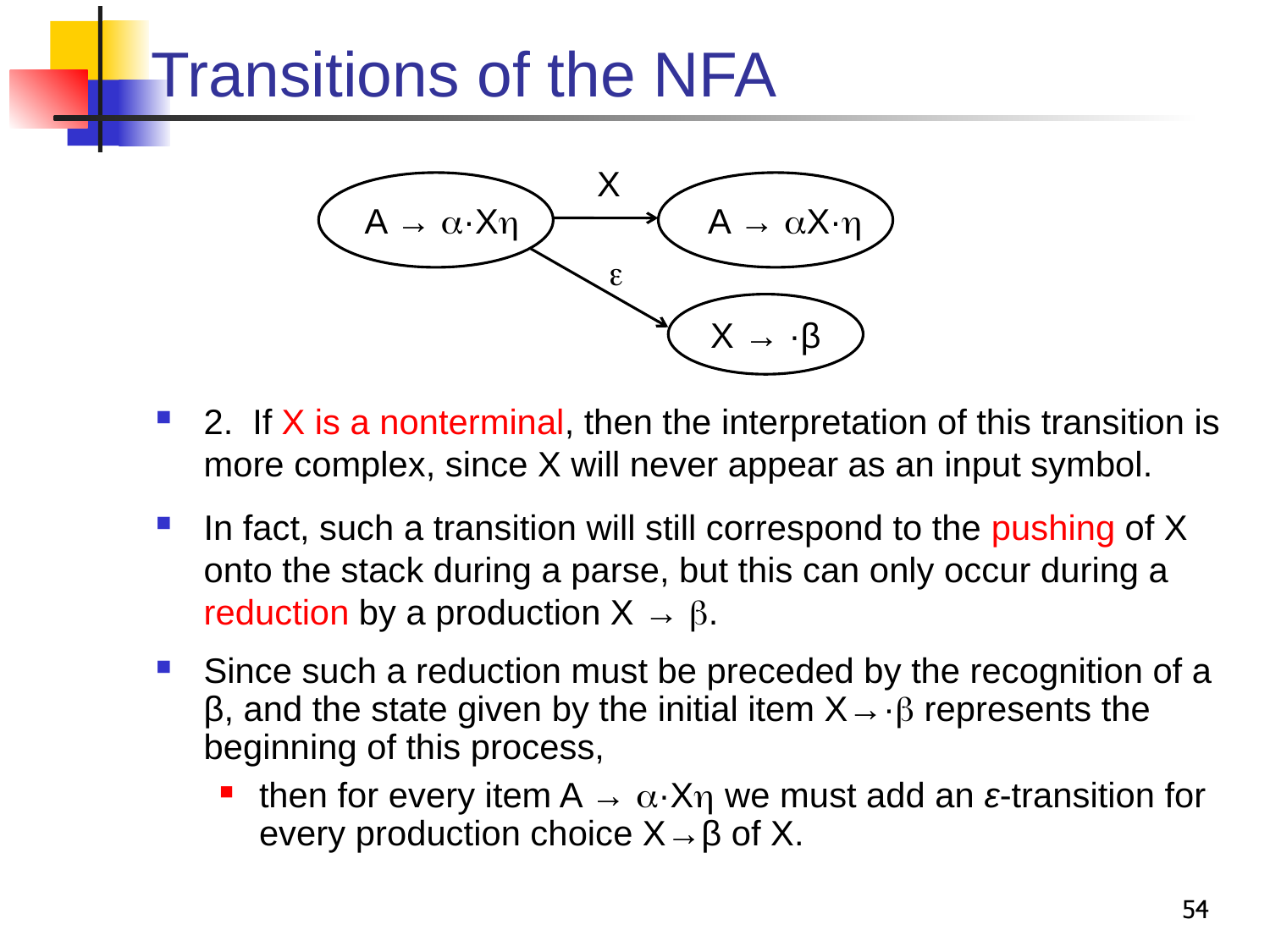

# Transitions of the NFA

2.  If X is a nonterminal, then the interpretation of this transition is more complex, since X will never appear as an input symbol.
In fact, such a transition will still correspond to the pushing of X onto the stack during a parse, but this can only occur during a reduction by a production X → β.
Since such a reduction must be preceded by the recognition of a β, and the state given by the initial item X→·β represents the beginning of this process,
then for every item A → α·Xη we must add an ε-transition for every production choice X→β of X.

X

A → α·Xη
A → αX·η

ε
X → ·β
54